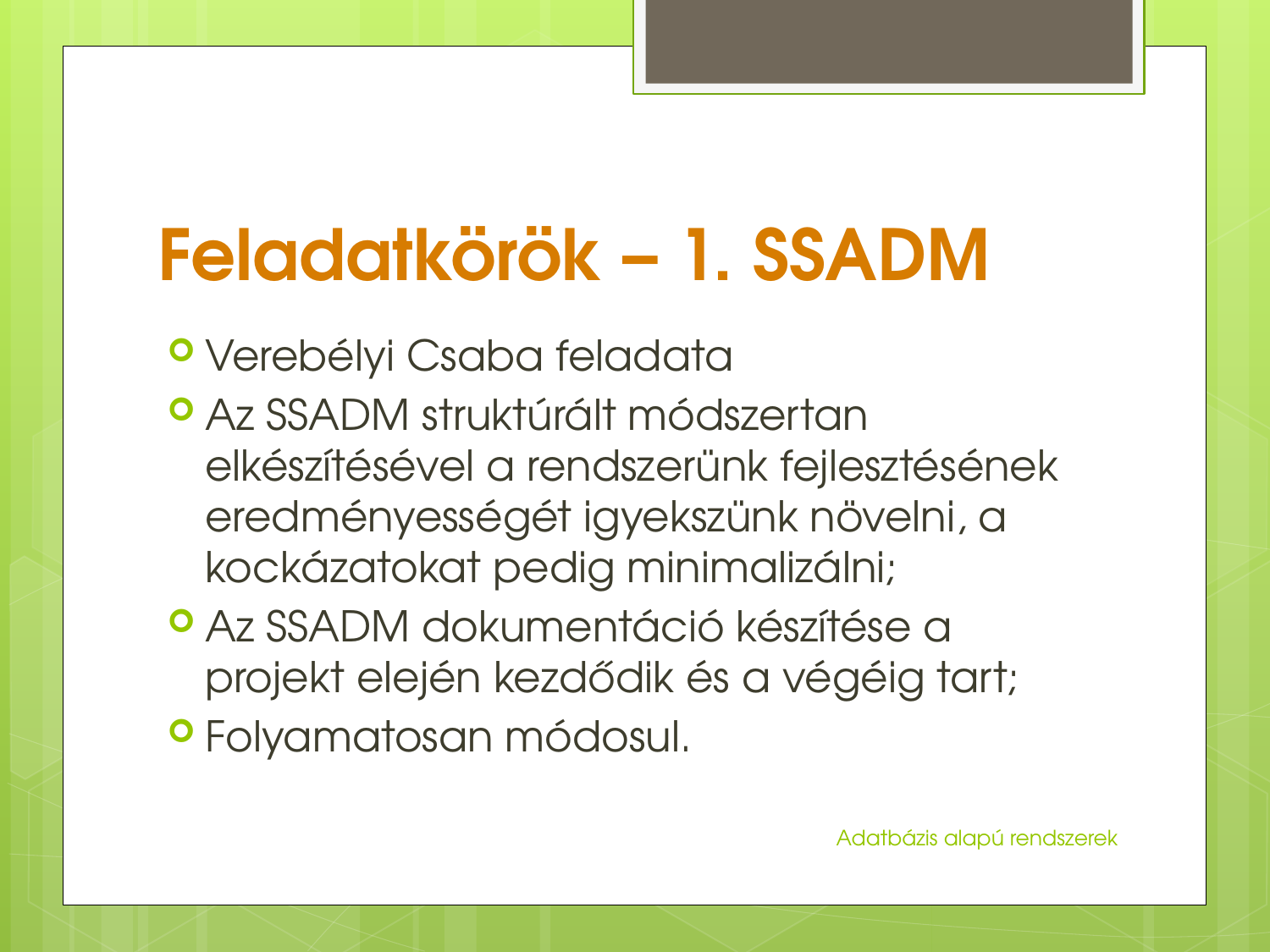

# Feladatkörök – 1. SSADM
Verebélyi Csaba feladata
Az SSADM struktúrált módszertan elkészítésével a rendszerünk fejlesztésének eredményességét igyekszünk növelni, a kockázatokat pedig minimalizálni;
Az SSADM dokumentáció készítése a projekt elején kezdődik és a végéig tart;
Folyamatosan módosul.
Adatbázis alapú rendszerek